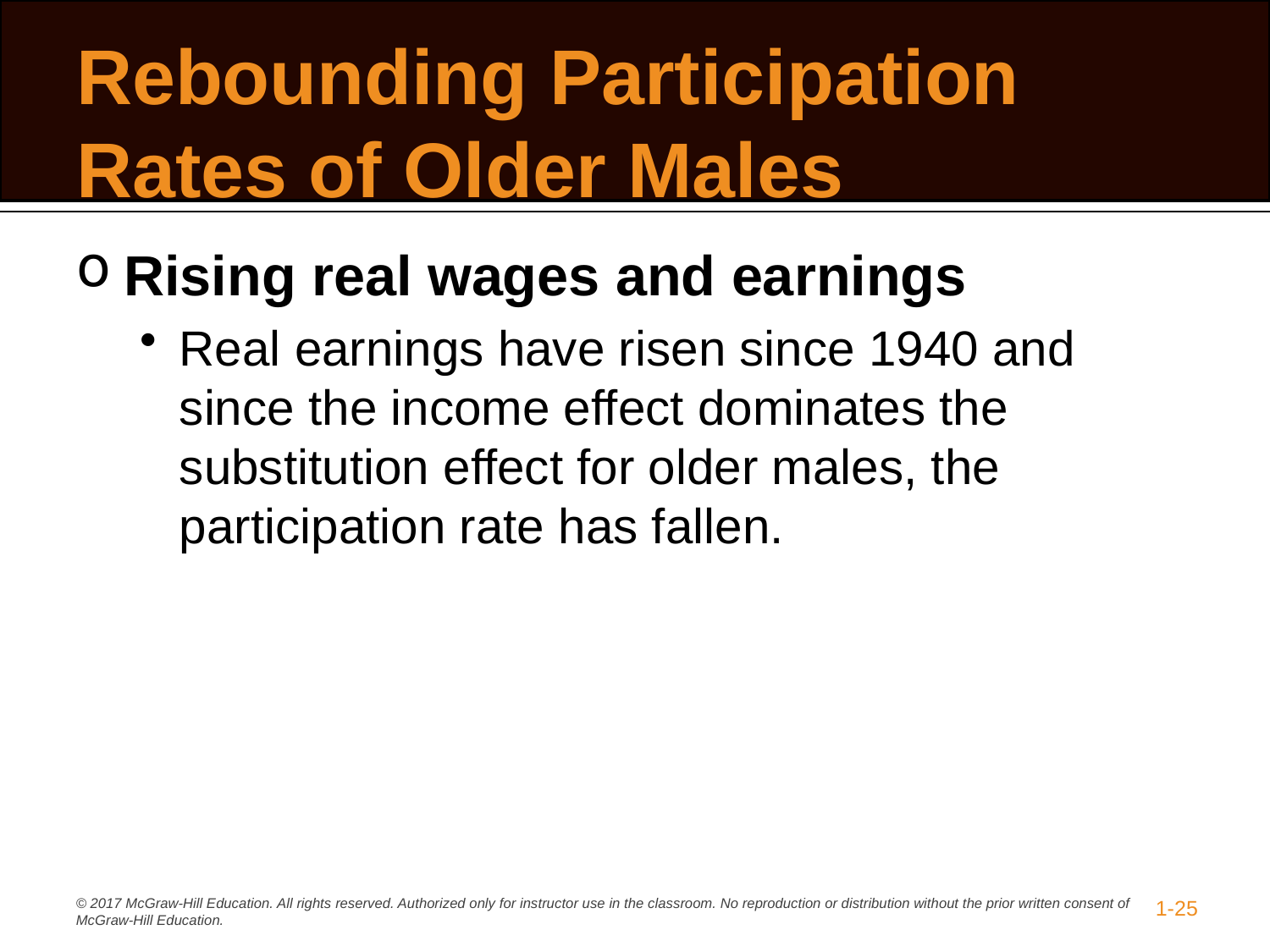

# Rebounding Participation Rates of Older Males
Rising real wages and earnings
Real earnings have risen since 1940 and since the income effect dominates the substitution effect for older males, the participation rate has fallen.